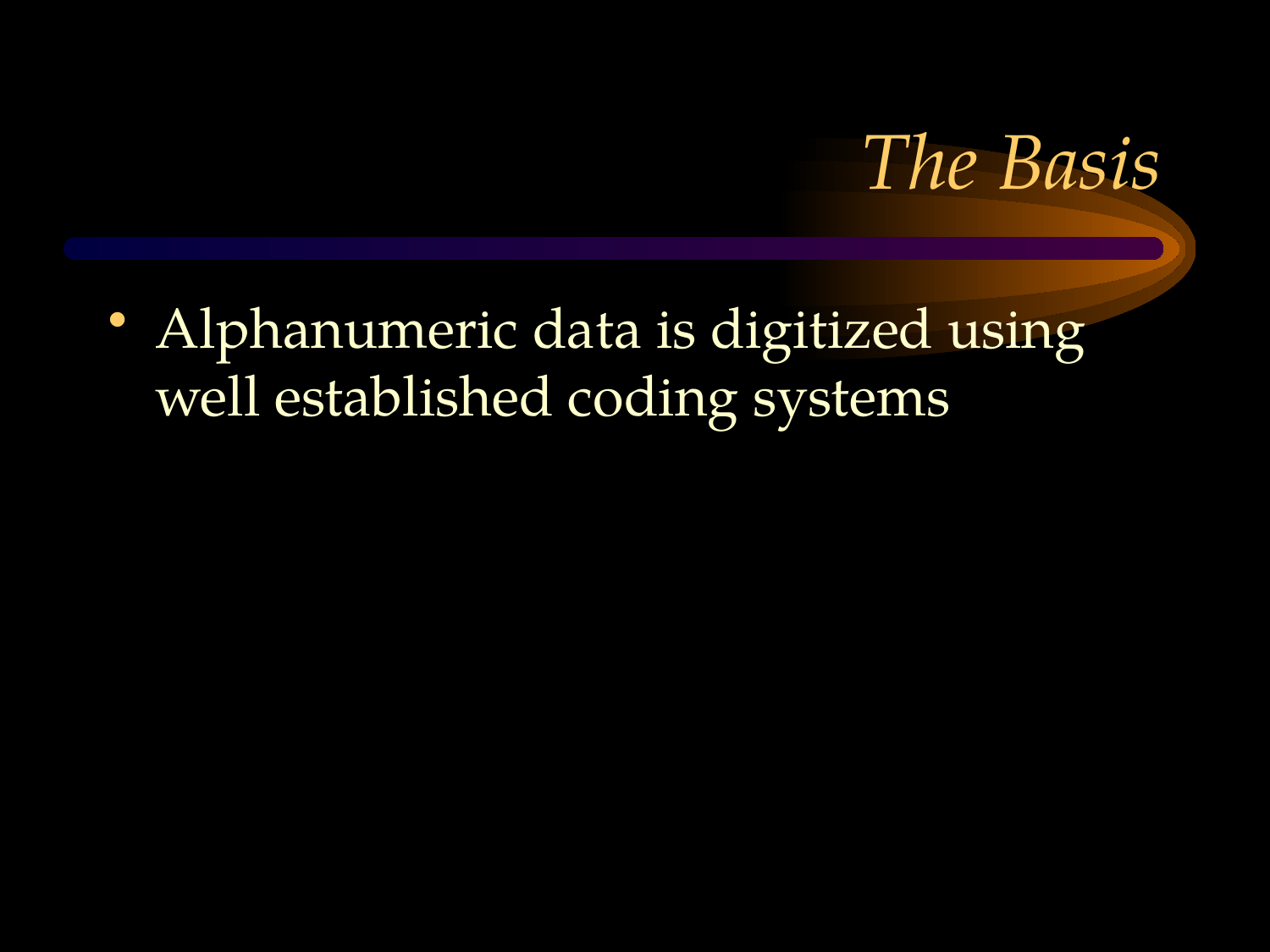

# The Basis
Alphanumeric data is digitized using well established coding systems